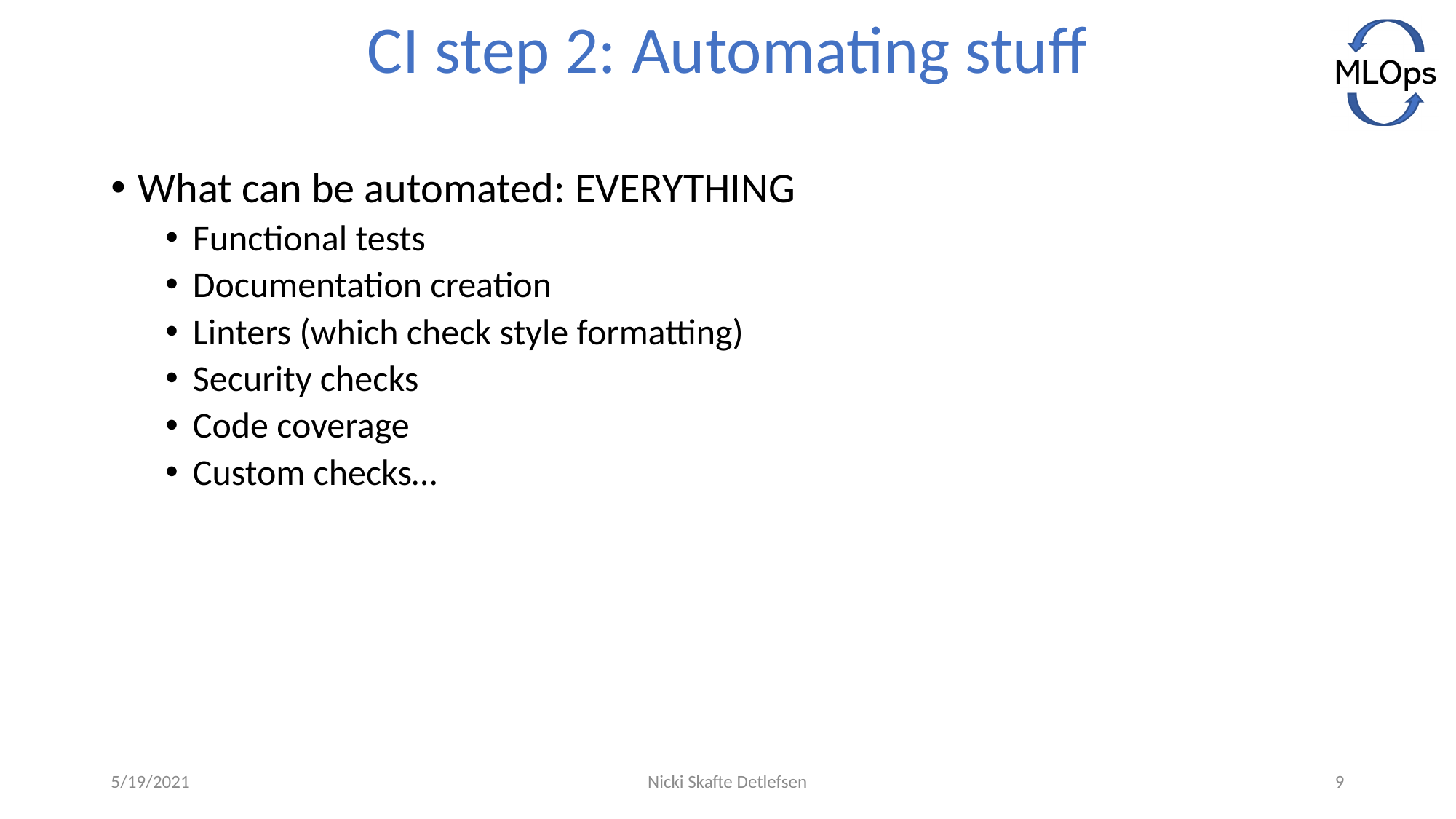

# CI step 2: Automating stuff
What can be automated: EVERYTHING
Functional tests
Documentation creation
Linters (which check style formatting)
Security checks
Code coverage
Custom checks…

5/19/2021
Nicki Skafte Detlefsen
9